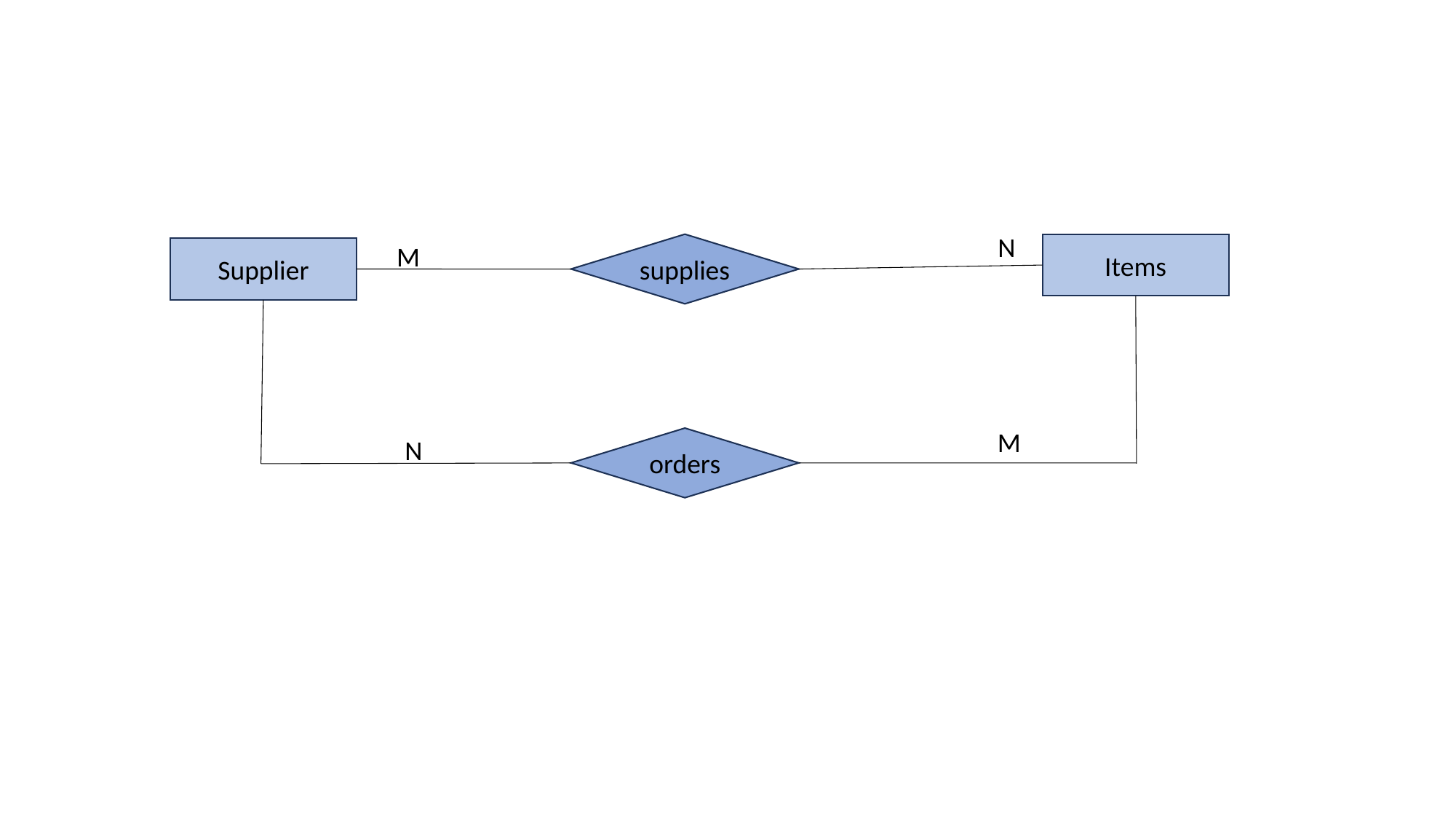

N
M
supplies
Items
Supplier
M
N
orders